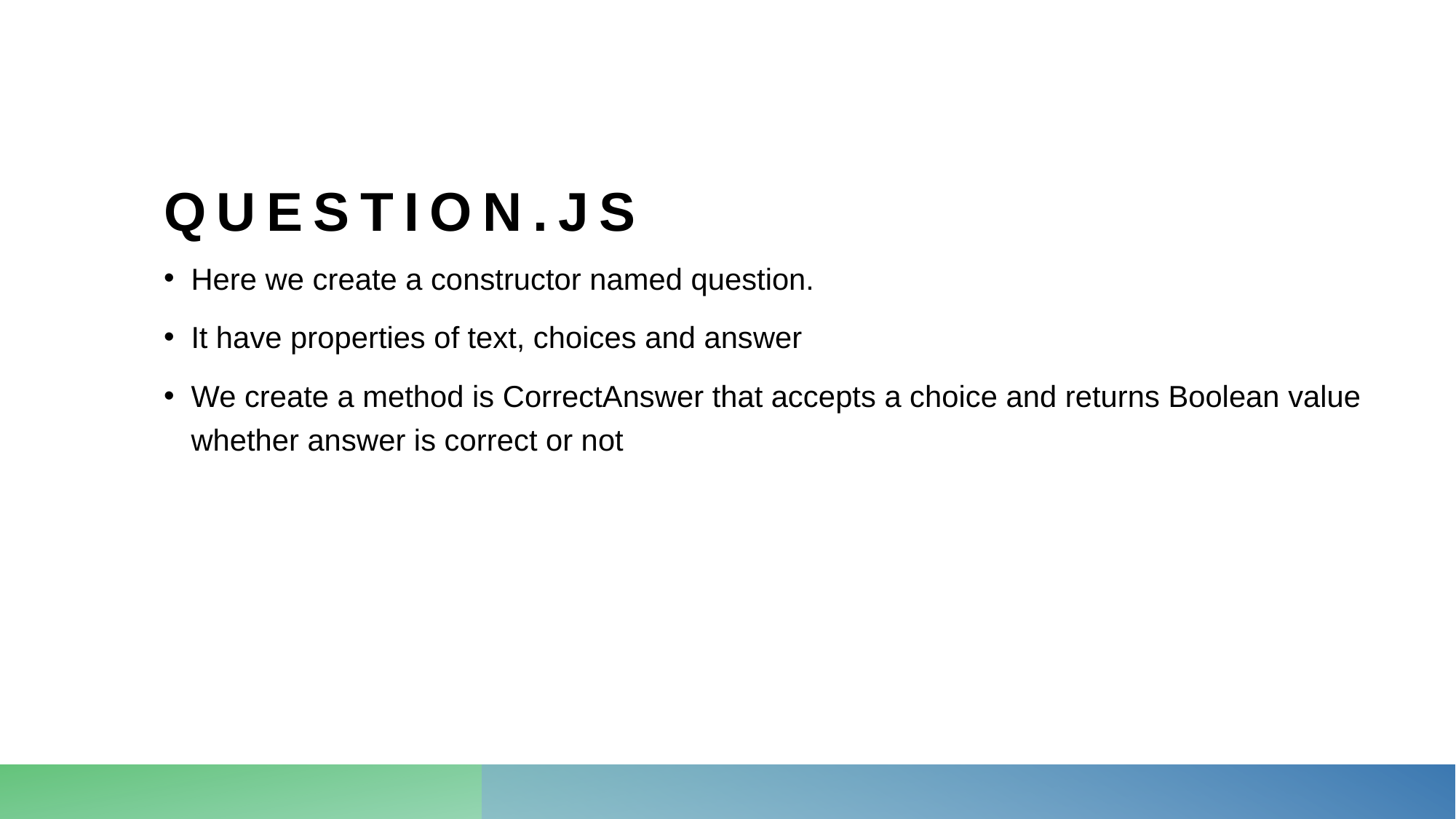

# question.js
Here we create a constructor named question.
It have properties of text, choices and answer
We create a method is CorrectAnswer that accepts a choice and returns Boolean value whether answer is correct or not